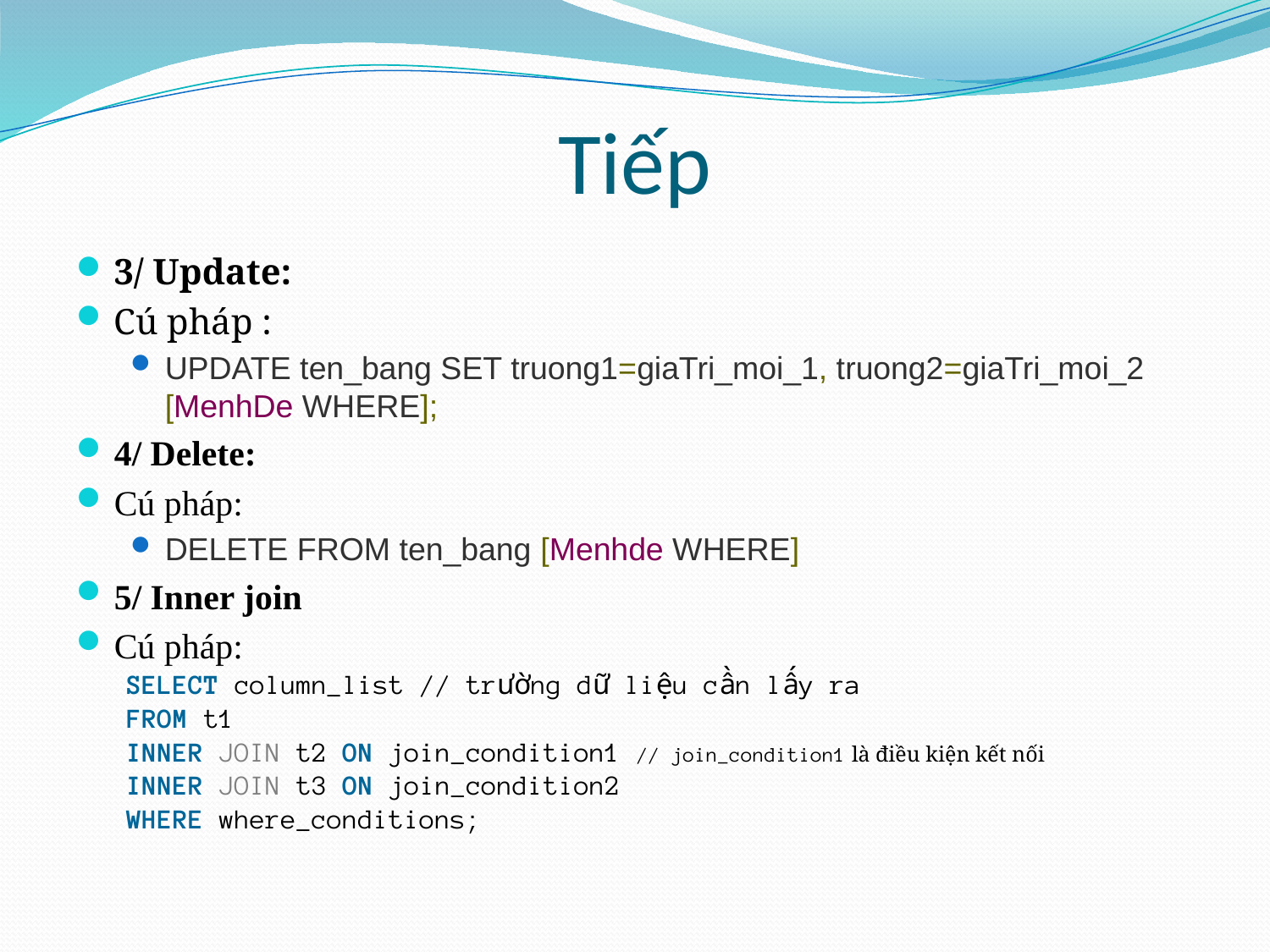

# Tiếp
3/ Update:
Cú pháp :
UPDATE ten_bang SET truong1=giaTri_moi_1, truong2=giaTri_moi_2 [MenhDe WHERE];
4/ Delete:
Cú pháp:
DELETE FROM ten_bang [Menhde WHERE]
5/ Inner join
Cú pháp:
SELECT column_list // trường dữ liệu cần lấy ra
FROM t1
INNER JOIN t2 ON join_condition1 // join_condition1 là điều kiện kết nối
INNER JOIN t3 ON join_condition2
WHERE where_conditions;